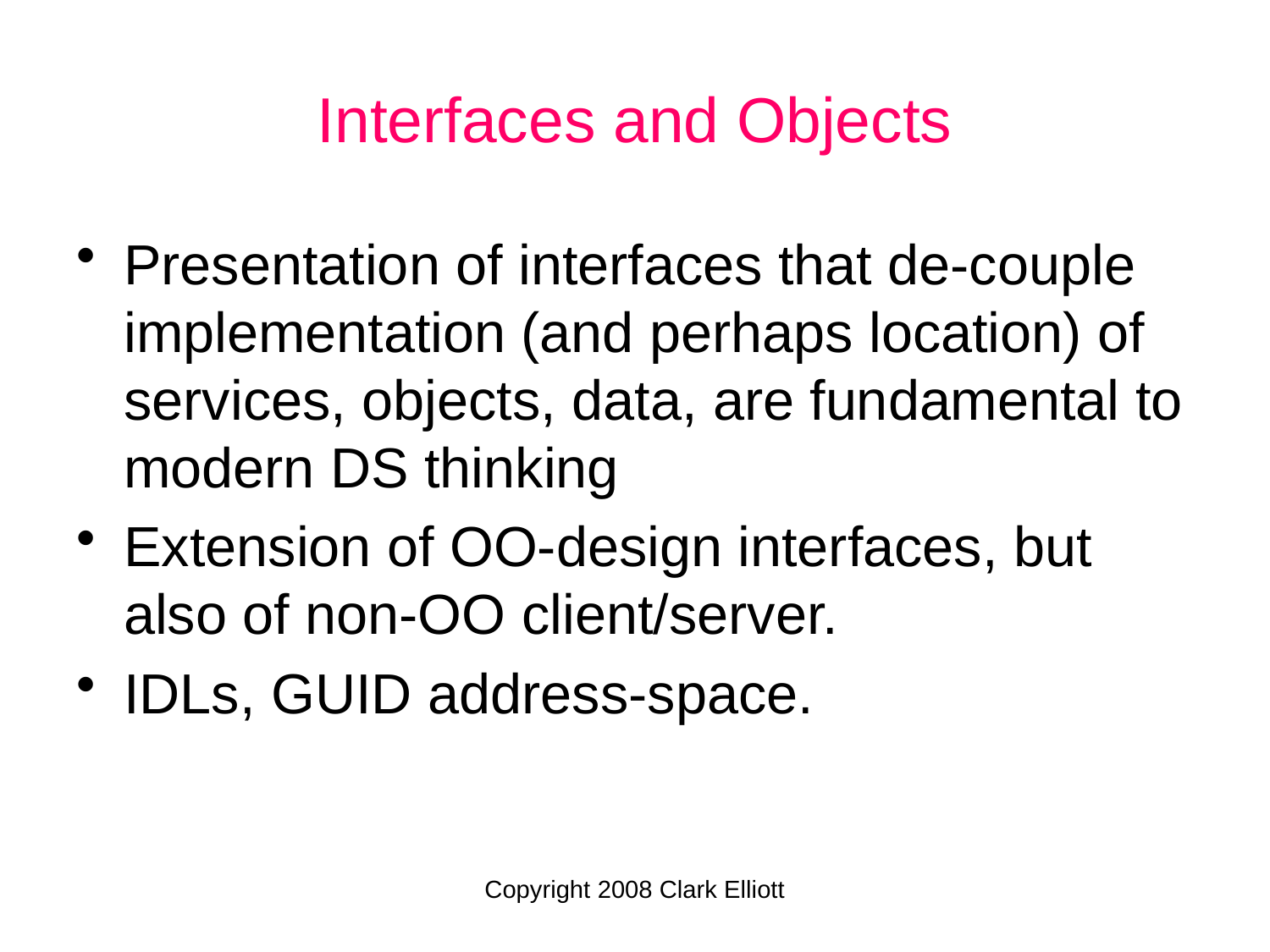

# Interfaces and Objects
Presentation of interfaces that de-couple implementation (and perhaps location) of services, objects, data, are fundamental to modern DS thinking
Extension of OO-design interfaces, but also of non-OO client/server.
IDLs, GUID address-space.
Copyright 2008 Clark Elliott